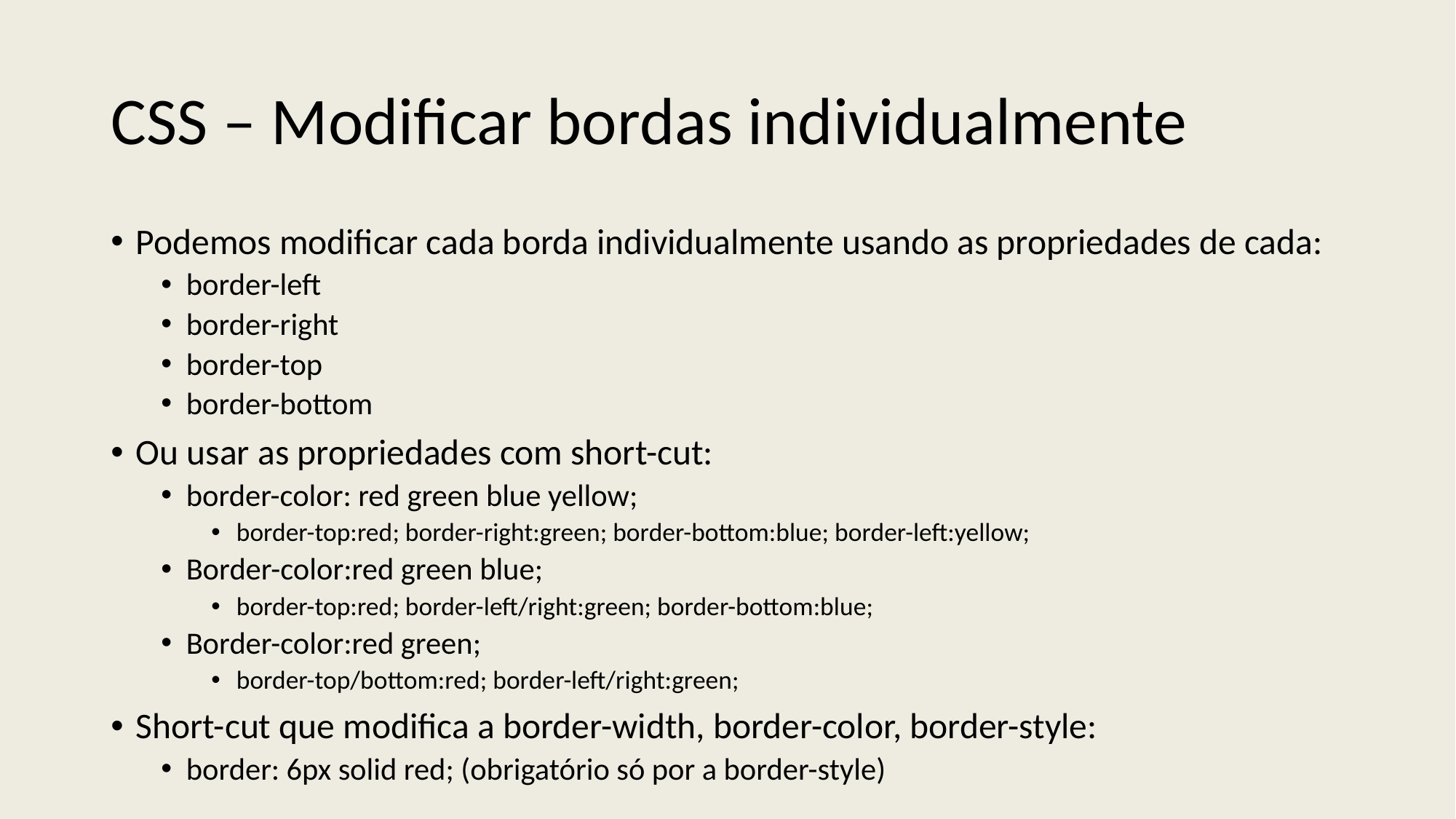

# CSS – Modificar bordas individualmente
Podemos modificar cada borda individualmente usando as propriedades de cada:
border-left
border-right
border-top
border-bottom
Ou usar as propriedades com short-cut:
border-color: red green blue yellow;
border-top:red; border-right:green; border-bottom:blue; border-left:yellow;
Border-color:red green blue;
border-top:red; border-left/right:green; border-bottom:blue;
Border-color:red green;
border-top/bottom:red; border-left/right:green;
Short-cut que modifica a border-width, border-color, border-style:
border: 6px solid red; (obrigatório só por a border-style)